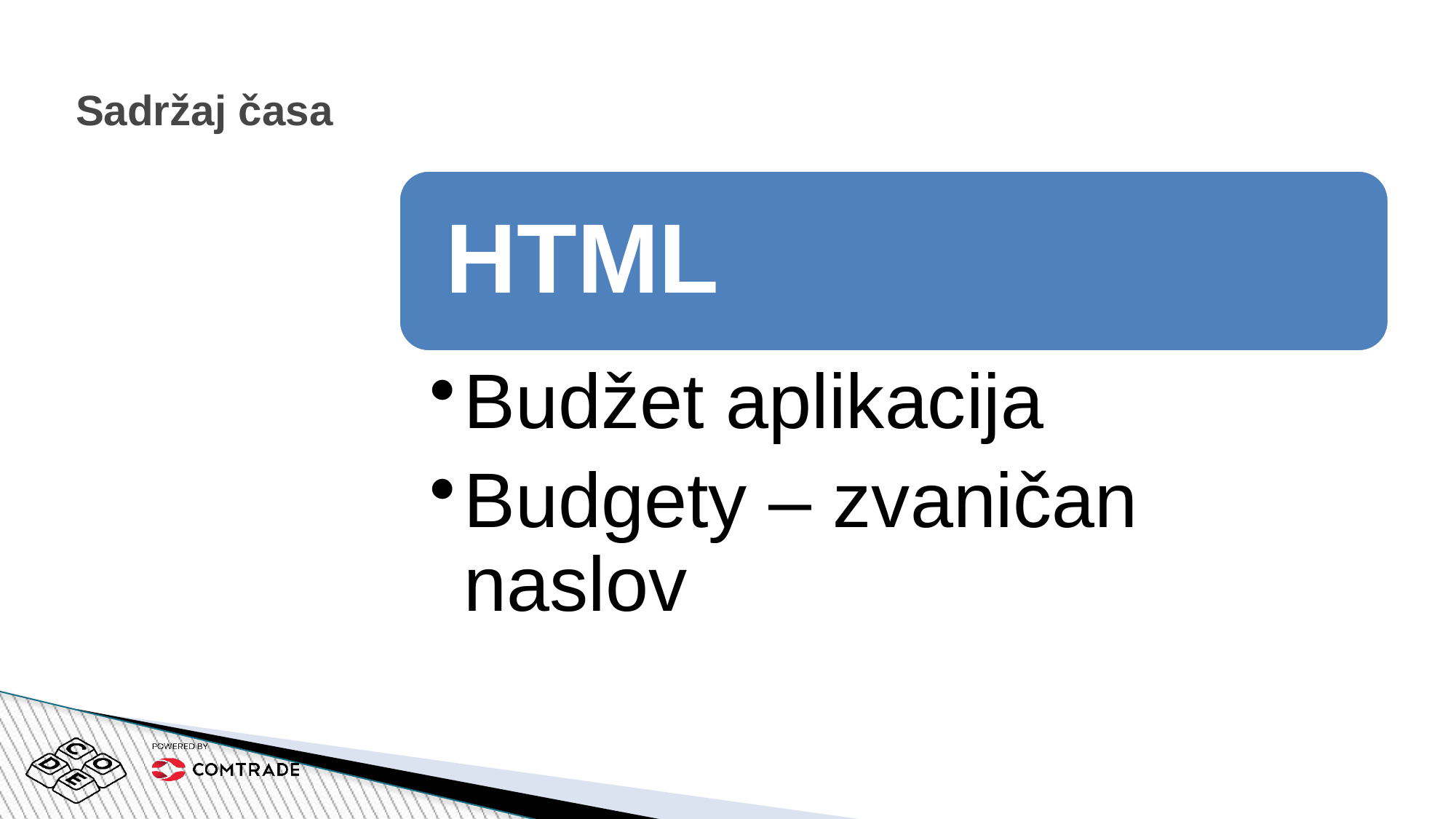

Sadržaj časa
HTML
Budžet aplikacija
Budgety – zvaničan naslov